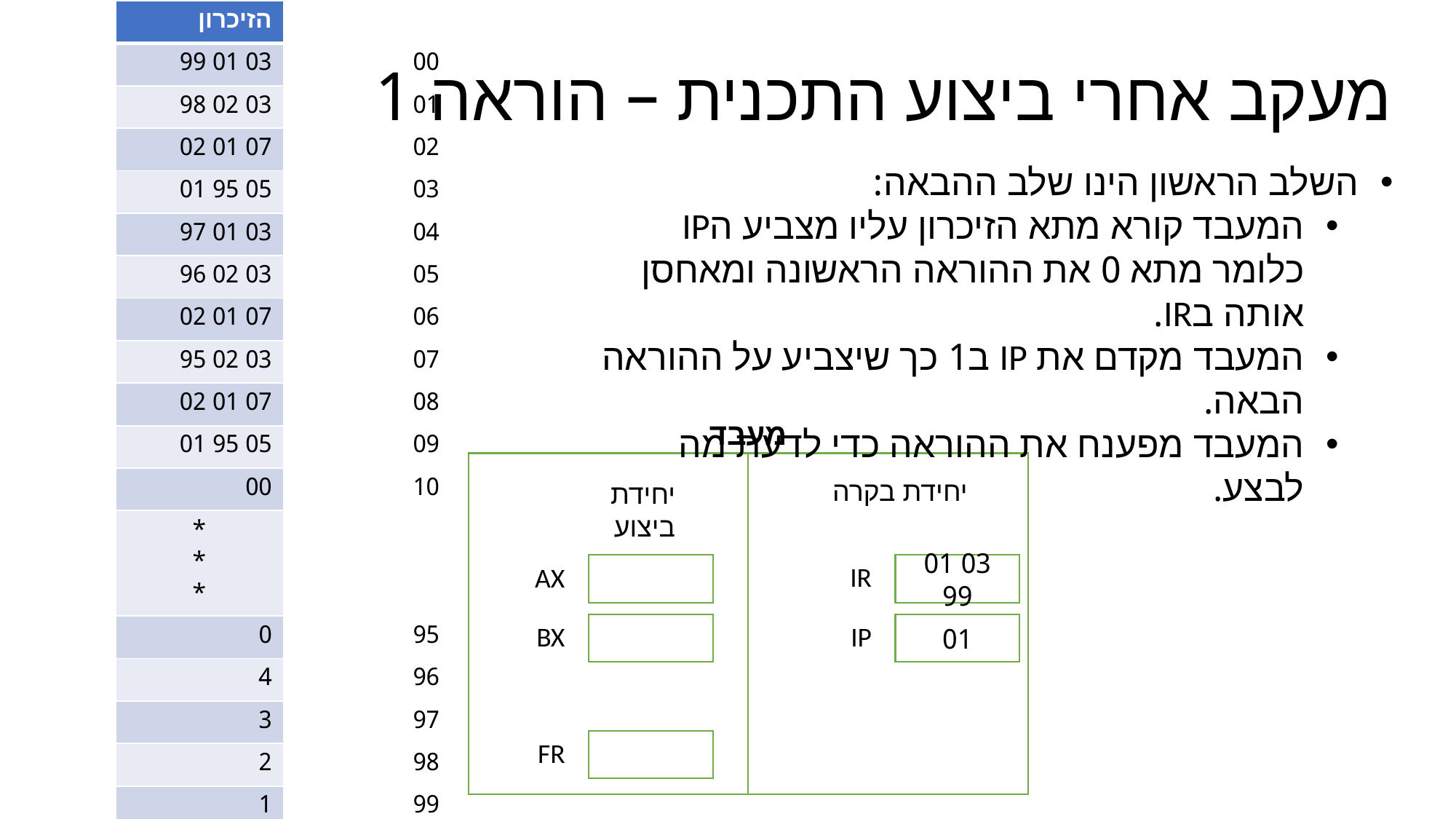

| הזיכרון |  |
| --- | --- |
| 03 01 99 | 00 |
| 03 02 98 | 01 |
| 07 01 02 | 02 |
| 05 95 01 | 03 |
| 03 01 97 | 04 |
| 03 02 96 | 05 |
| 07 01 02 | 06 |
| 03 02 95 | 07 |
| 07 01 02 | 08 |
| 05 95 01 | 09 |
| 00 | 10 |
| \* \* \* |  |
| 0 | 95 |
| 4 | 96 |
| 3 | 97 |
| 2 | 98 |
| 1 | 99 |
# מעקב אחרי ביצוע התכנית – הוראה 1
השלב הראשון הינו שלב ההבאה:
המעבד קורא מתא הזיכרון עליו מצביע הIP כלומר מתא 0 את ההוראה הראשונה ומאחסן אותה בIR.
המעבד מקדם את IP ב1 כך שיצביע על ההוראה הבאה.
המעבד מפענח את ההוראה כדי לדעת מה לבצע.
מעבד

יחידת בקרה
יחידת ביצוע
IR
03 01 99
AX

BX

IP
01
FR